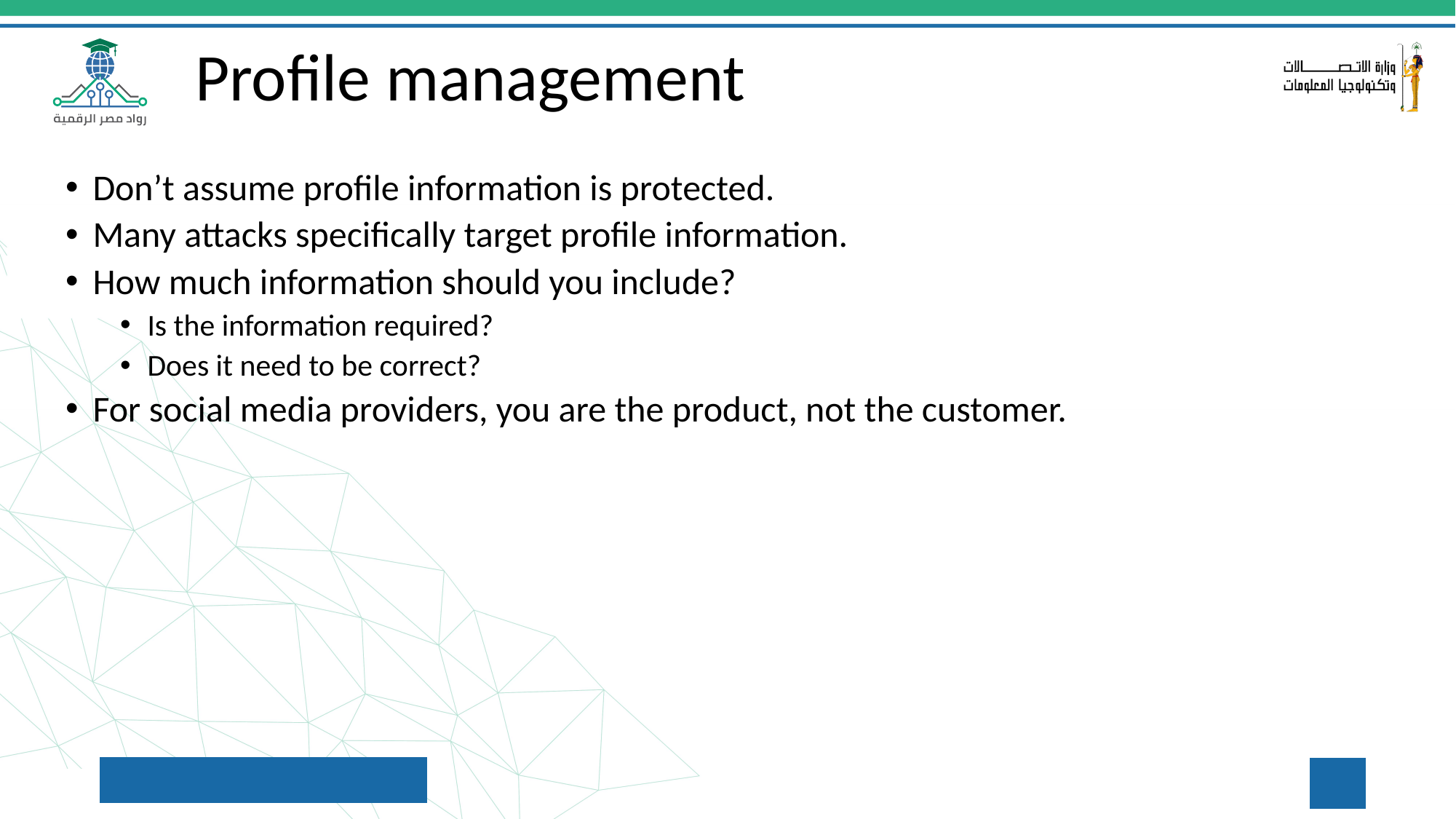

Profile management
Don’t assume profile information is protected.
Many attacks specifically target profile information.
How much information should you include?
Is the information required?
Does it need to be correct?
For social media providers, you are the product, not the customer.